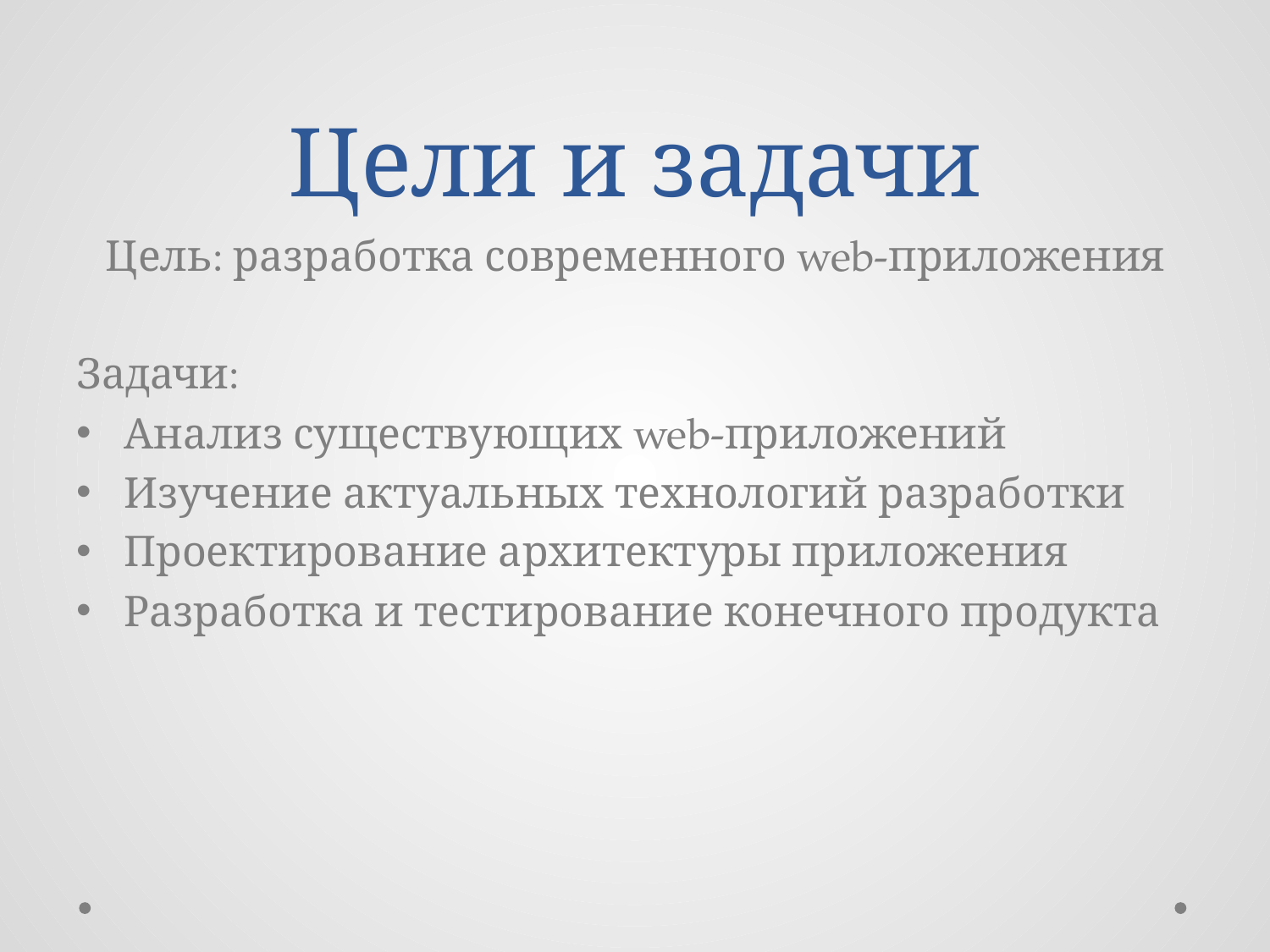

# Цели и задачи
Цель: разработка современного web-приложения

Задачи:
Анализ существующих web-приложений
Изучение актуальных технологий разработки
Проектирование архитектуры приложения
Разработка и тестирование конечного продукта